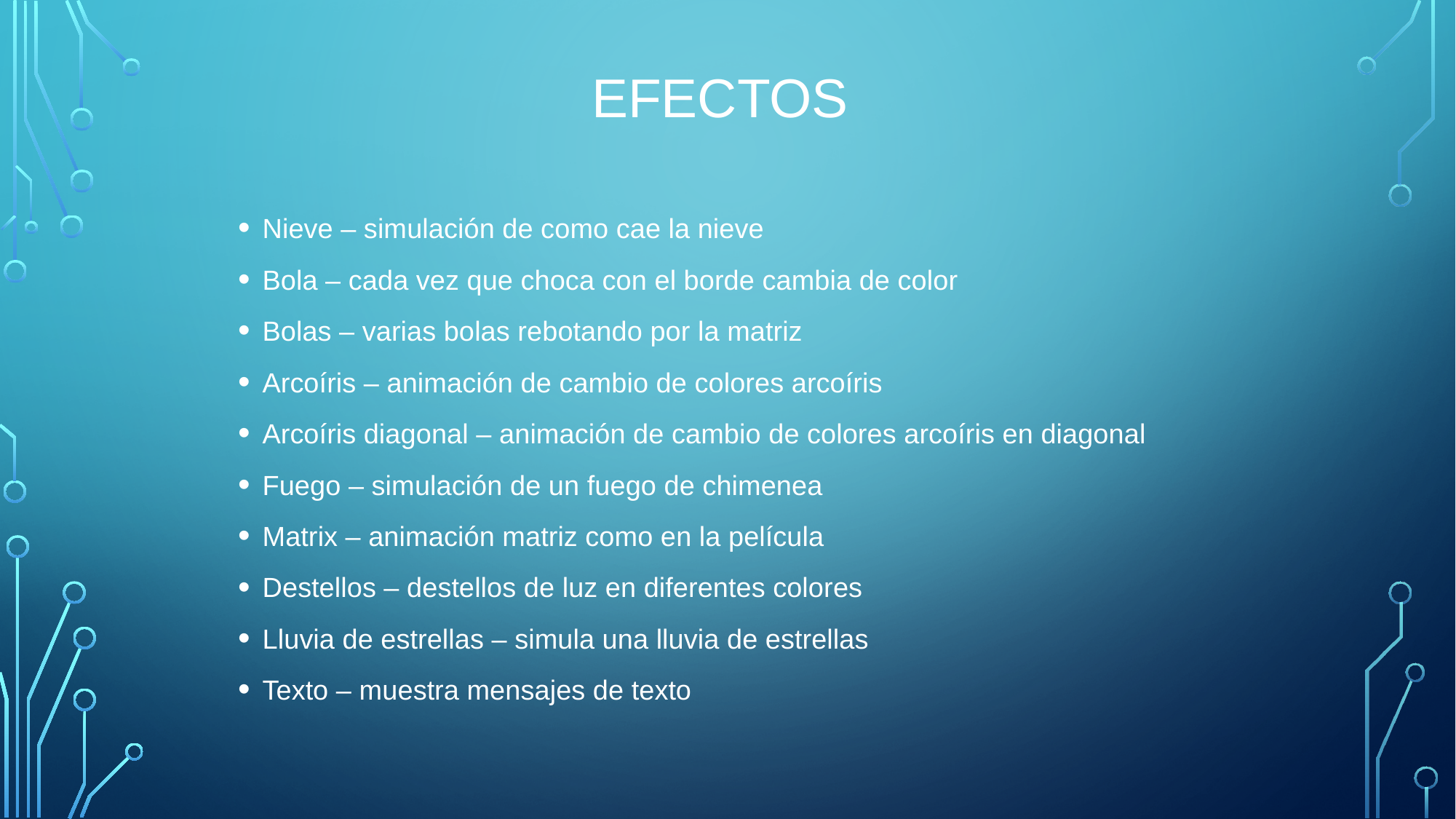

# Efectos
Nieve – simulación de como cae la nieve
Bola – cada vez que choca con el borde cambia de color
Bolas – varias bolas rebotando por la matriz
Arcoíris – animación de cambio de colores arcoíris
Arcoíris diagonal – animación de cambio de colores arcoíris en diagonal
Fuego – simulación de un fuego de chimenea
Matrix – animación matriz como en la película
Destellos – destellos de luz en diferentes colores
Lluvia de estrellas – simula una lluvia de estrellas
Texto – muestra mensajes de texto